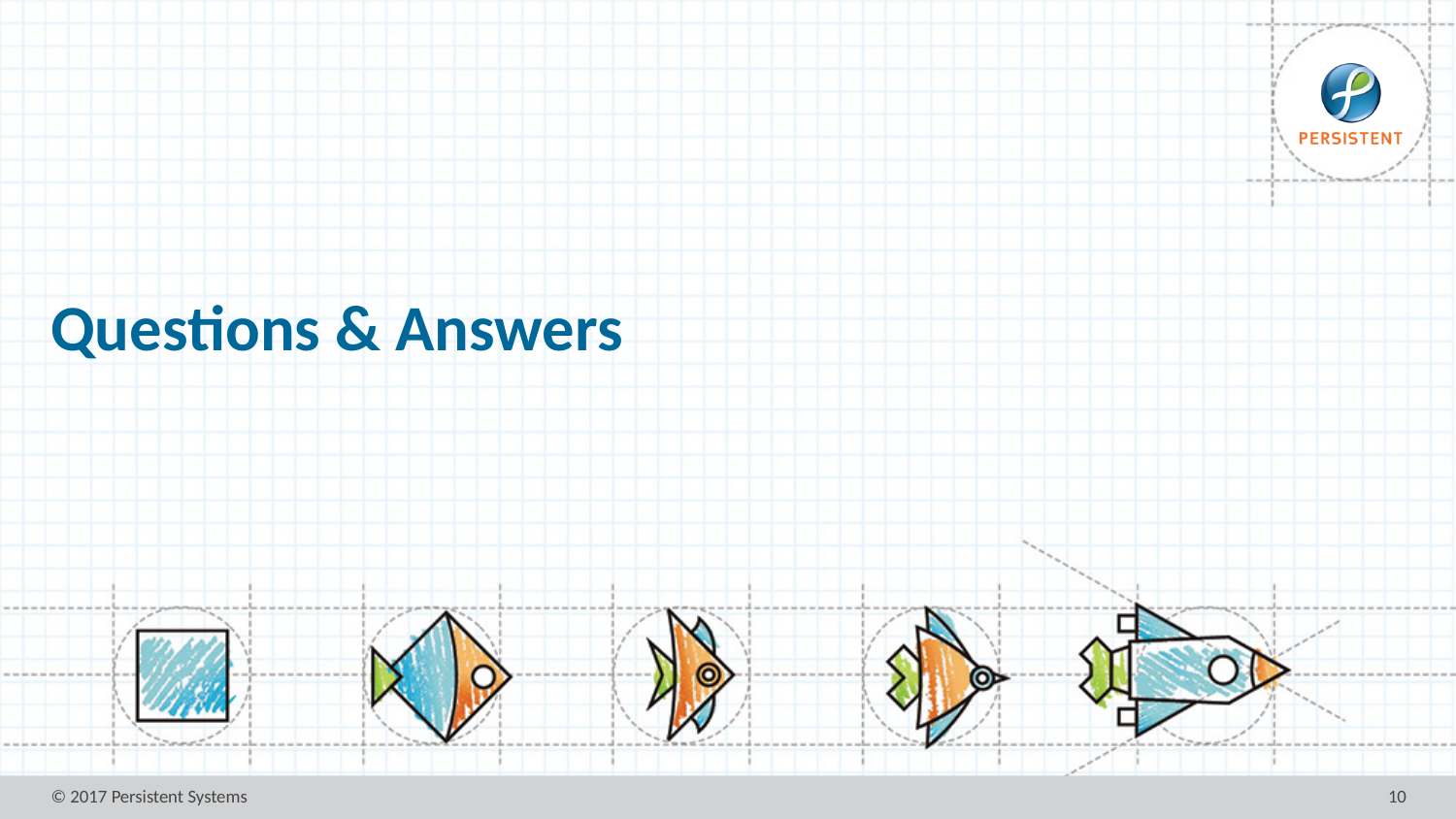

# Questions & Answers
© 2017 Persistent Systems
10